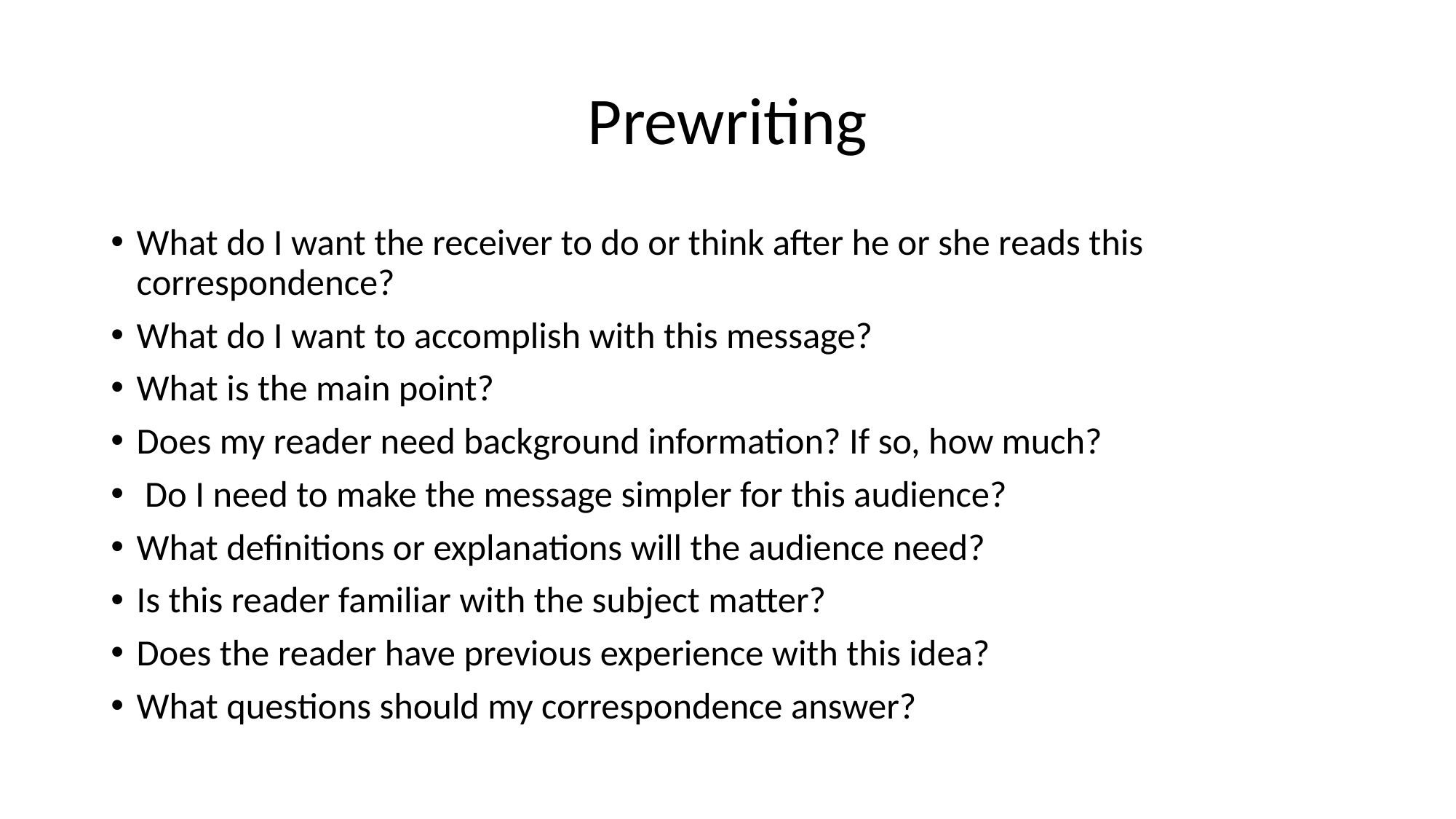

# Prewriting
What do I want the receiver to do or think after he or she reads this correspondence?
What do I want to accomplish with this message?
What is the main point?
Does my reader need background information? If so, how much?
 Do I need to make the message simpler for this audience?
What definitions or explanations will the audience need?
Is this reader familiar with the subject matter?
Does the reader have previous experience with this idea?
What questions should my correspondence answer?